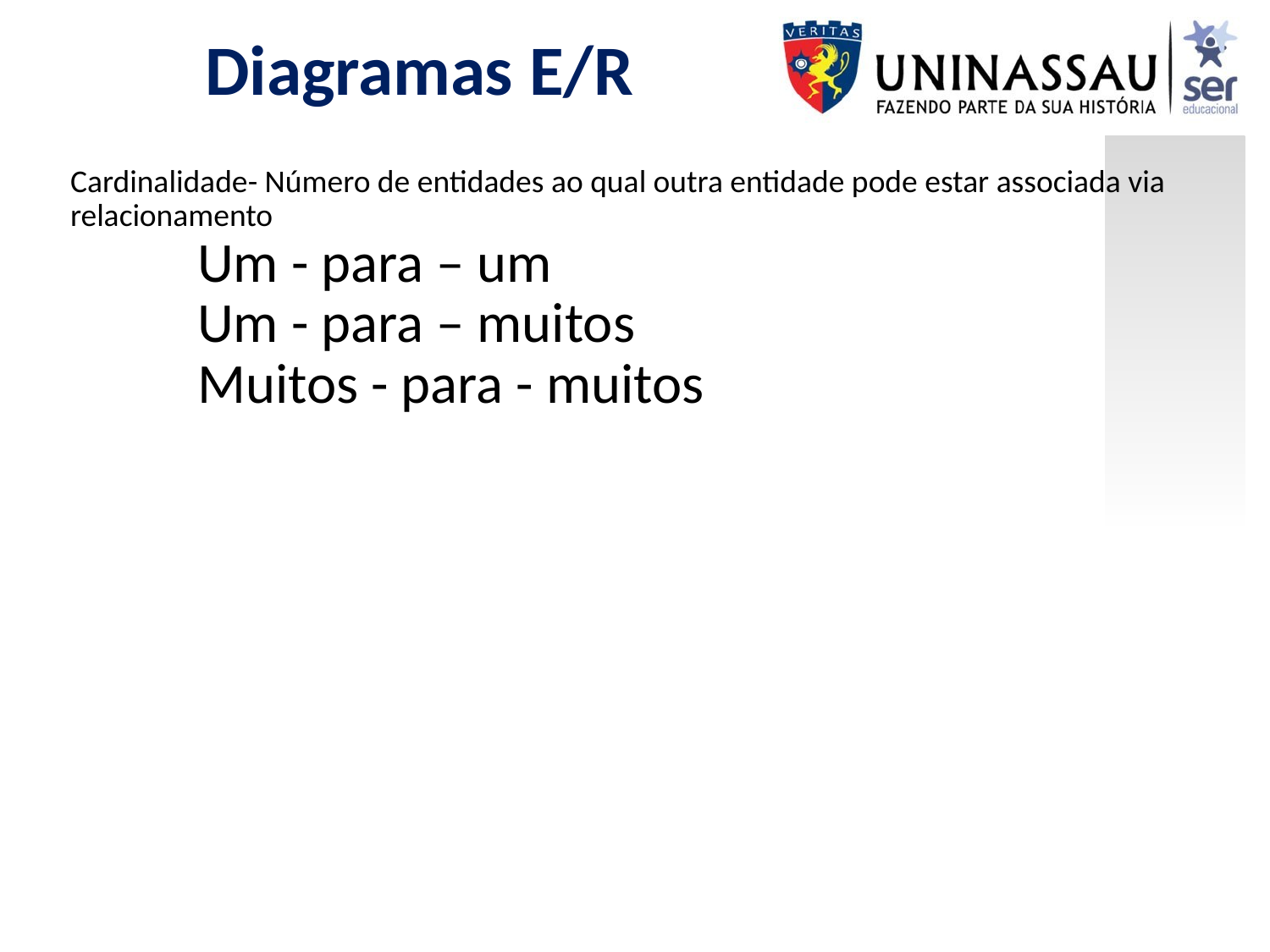

Diagramas E/R
Cardinalidade- Número de entidades ao qual outra entidade pode estar associada via relacionamento
Um - para – um
Um - para – muitos
Muitos - para - muitos